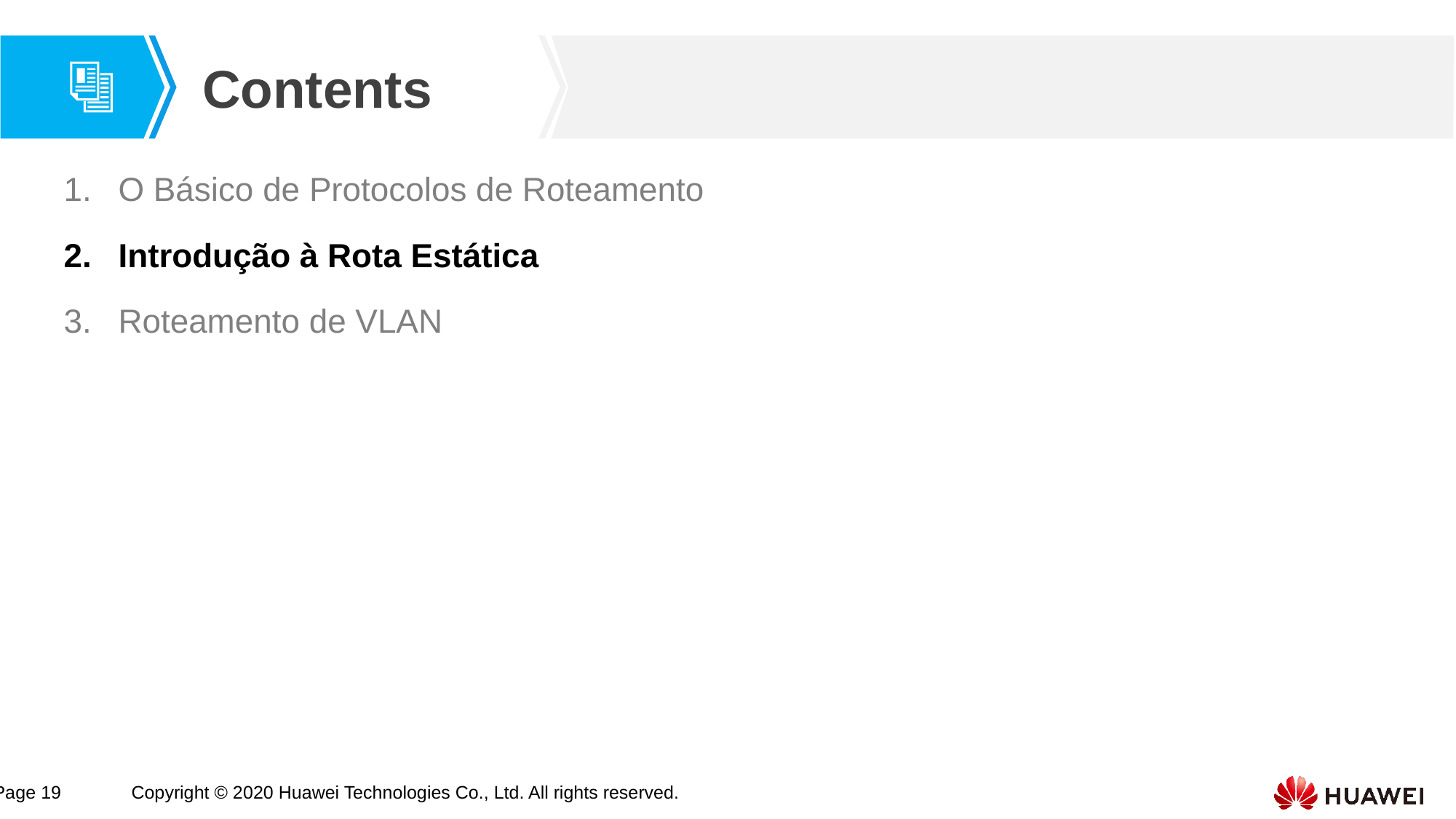

O Básico de Protocolos de Roteamento
Introdução à Rota Estática
Roteamento de VLAN